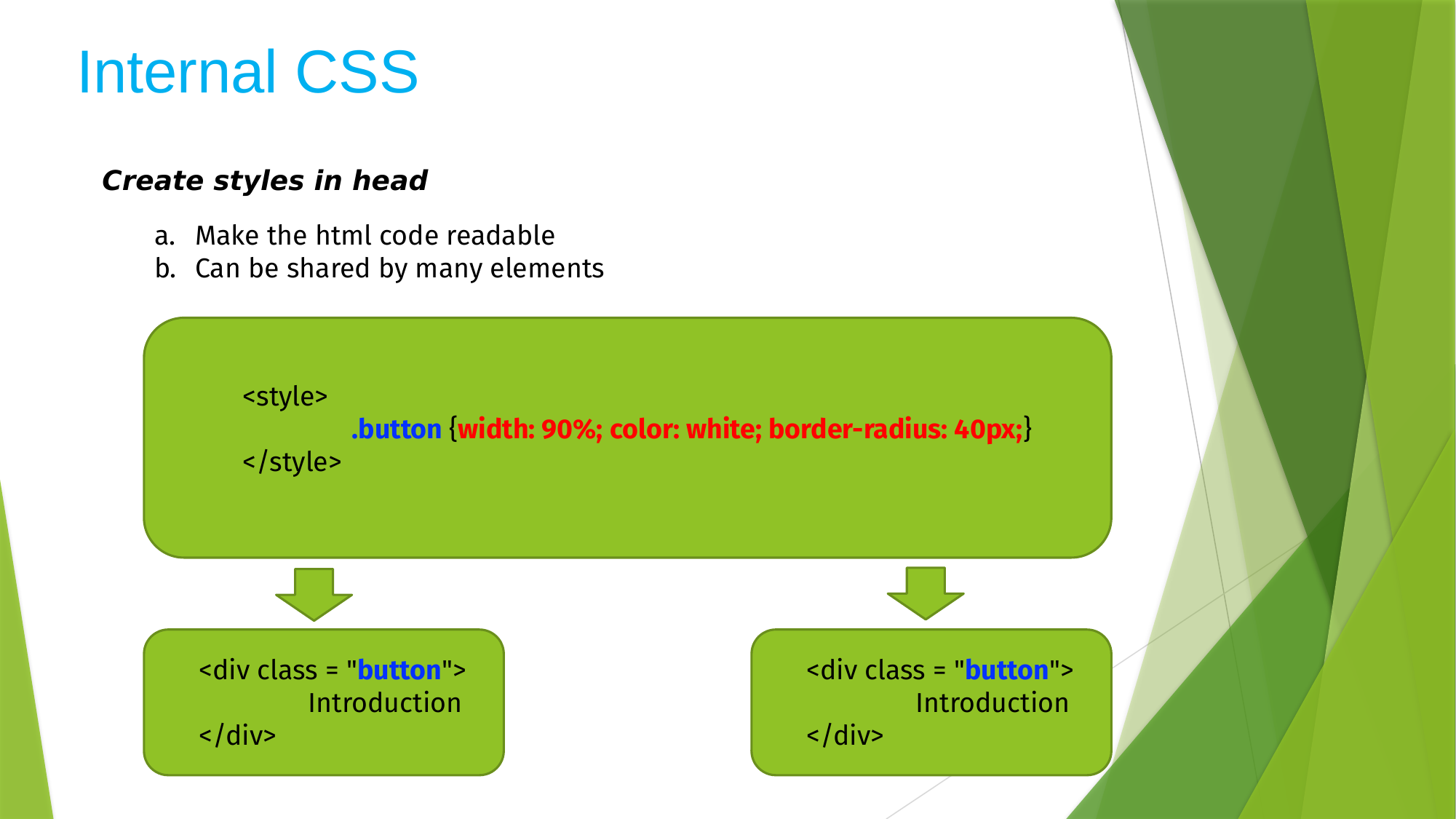

Internal CSS
Create styles in head
Make the html code readable
Can be shared by many elements

<style>
	.button {width: 90%; color: white; border-radius: 40px;}
</style>

<div class = "button">
	Introduction
</div>
<div class = "button">
	Introduction
</div>